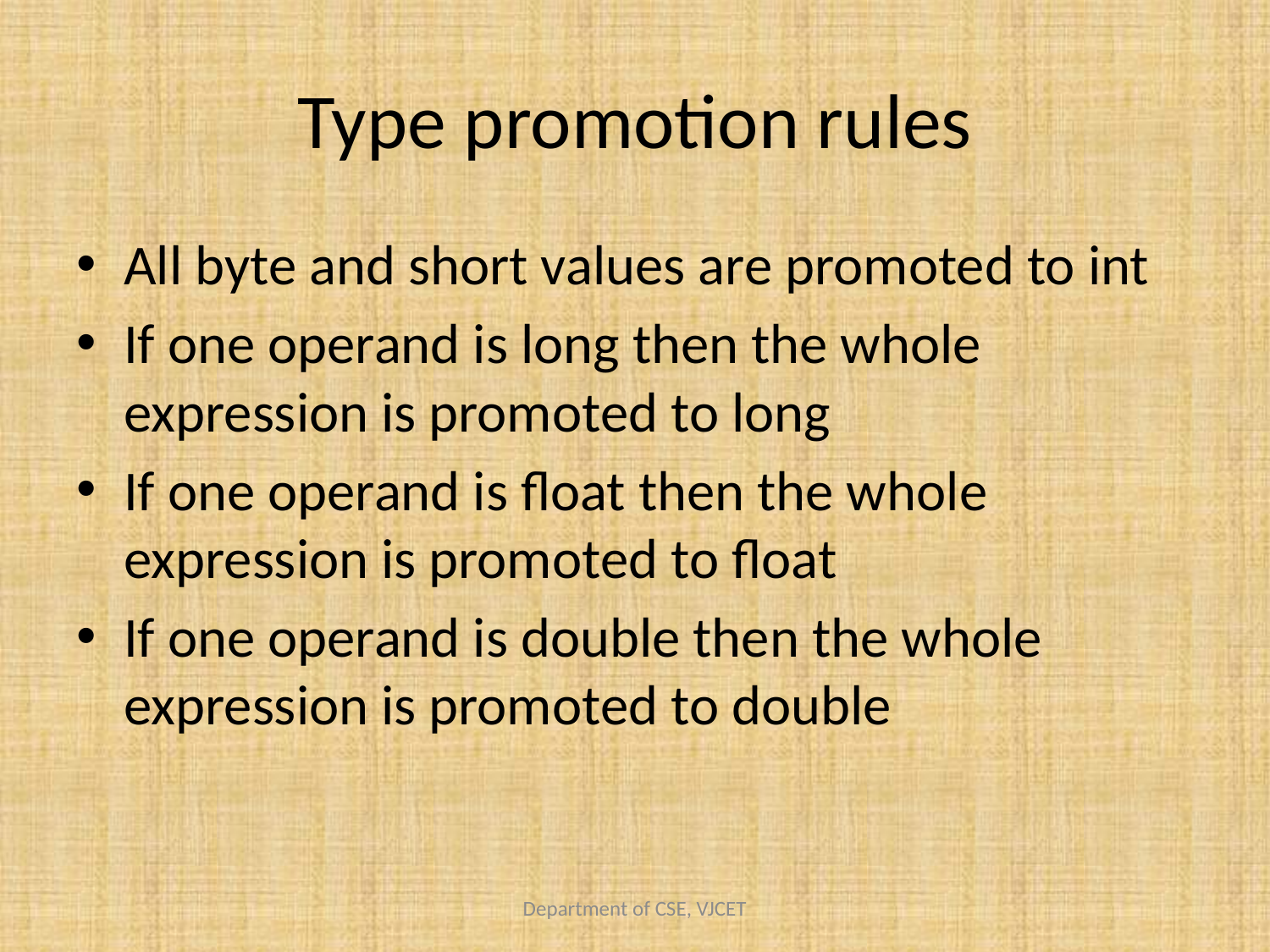

# Type promotion rules
All byte and short values are promoted to int
If one operand is long then the whole expression is promoted to long
If one operand is float then the whole expression is promoted to float
If one operand is double then the whole expression is promoted to double

Department of CSE, VJCET